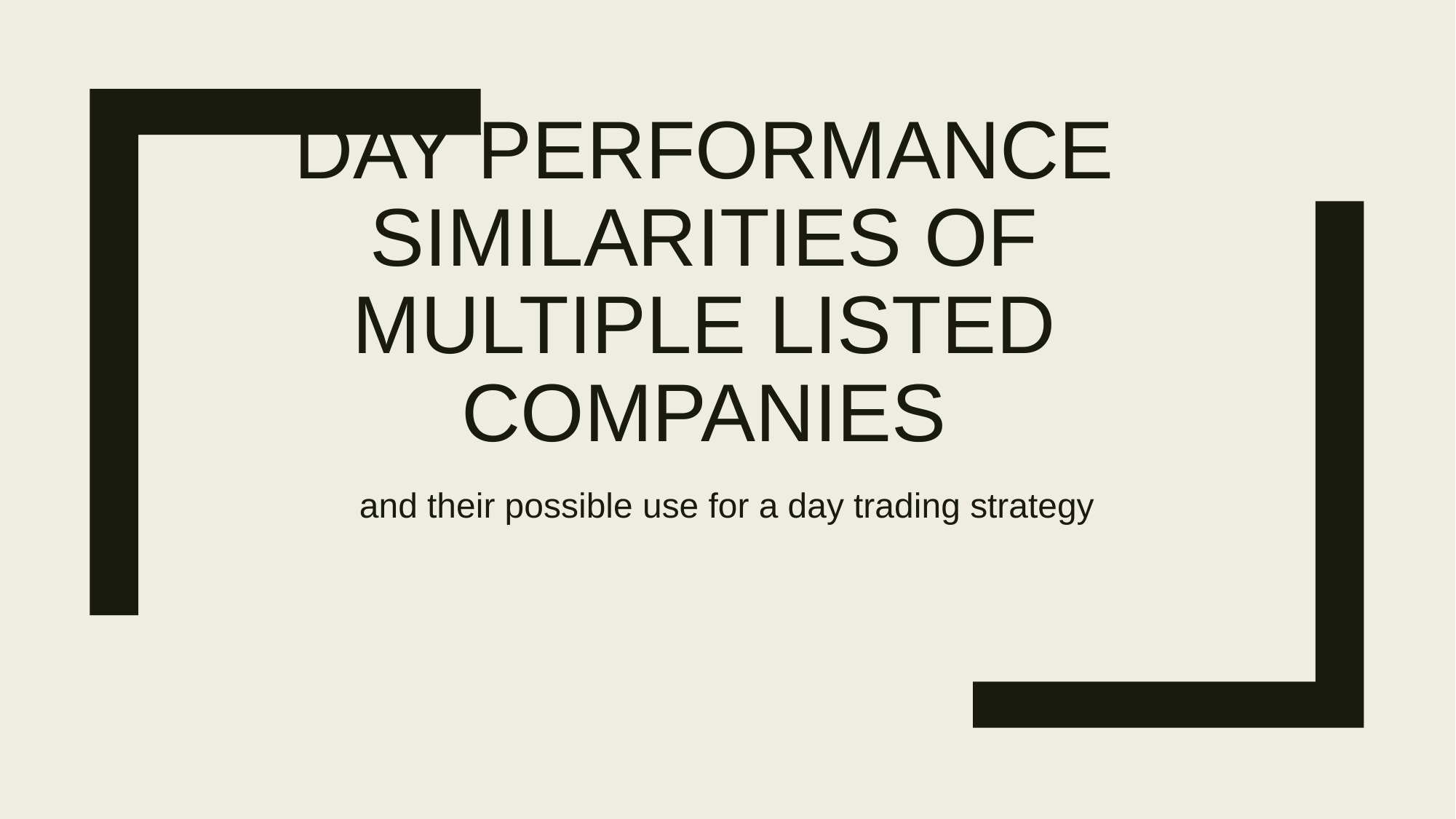

# Day performance similarities of multiple listed companies
and their possible use for a day trading strategy